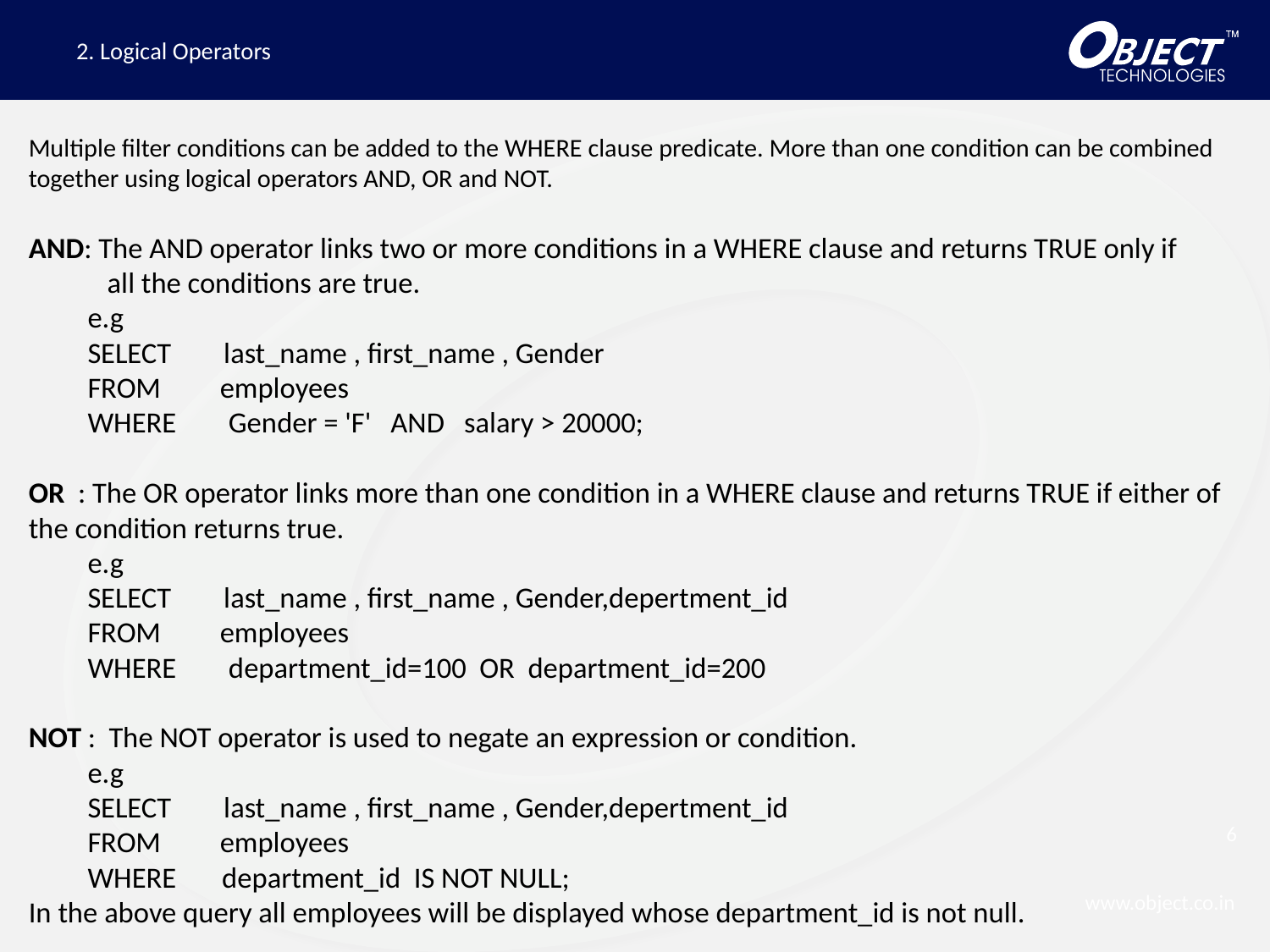

# 2. Logical Operators
Multiple filter conditions can be added to the WHERE clause predicate. More than one condition can be combined together using logical operators AND, OR and NOT.
AND: The AND operator links two or more conditions in a WHERE clause and returns TRUE only if                      all the conditions are true.
         e.g
         SELECT        last_name , first_name , Gender
         FROM         employees
         WHERE        Gender = 'F'   AND   salary > 20000;
OR  : The OR operator links more than one condition in a WHERE clause and returns TRUE if either of the condition returns true.
         e.g
         SELECT        last_name , first_name , Gender,depertment_id
         FROM         employees
         WHERE        department_id=100  OR  department_id=200
NOT :  The NOT operator is used to negate an expression or condition.
         e.g
         SELECT        last_name , first_name , Gender,depertment_id
         FROM         employees
         WHERE       department_id  IS NOT NULL;
In the above query all employees will be displayed whose department_id is not null.